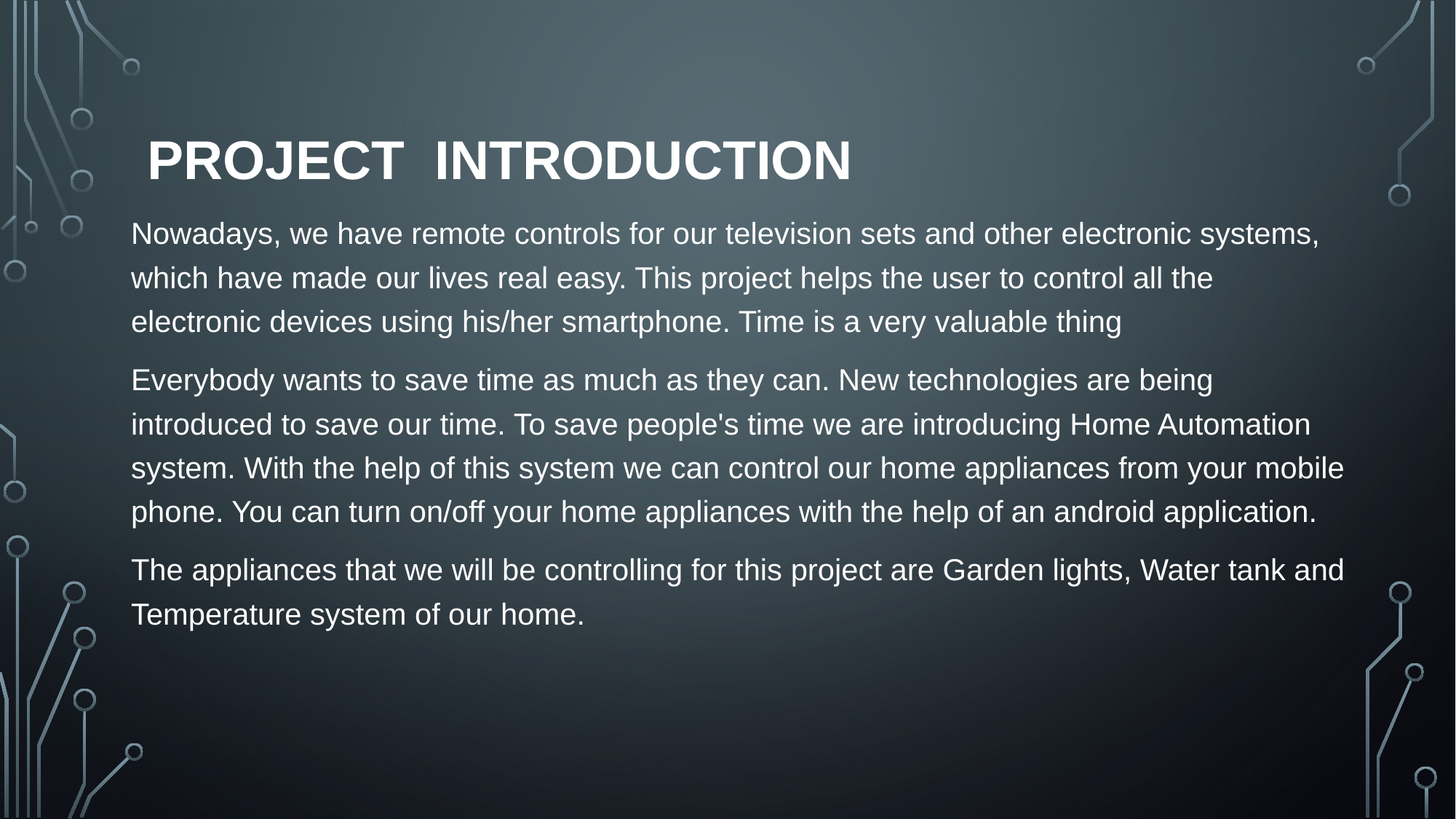

# Project  introduction
Nowadays, we have remote controls for our television sets and other electronic systems, which have made our lives real easy. This project helps the user to control all the electronic devices using his/her smartphone. Time is a very valuable thing
Everybody wants to save time as much as they can. New technologies are being introduced to save our time. To save people's time we are introducing Home Automation system. With the help of this system we can control our home appliances from your mobile phone. You can turn on/off your home appliances with the help of an android application.
The appliances that we will be controlling for this project are Garden lights, Water tank and Temperature system of our home.